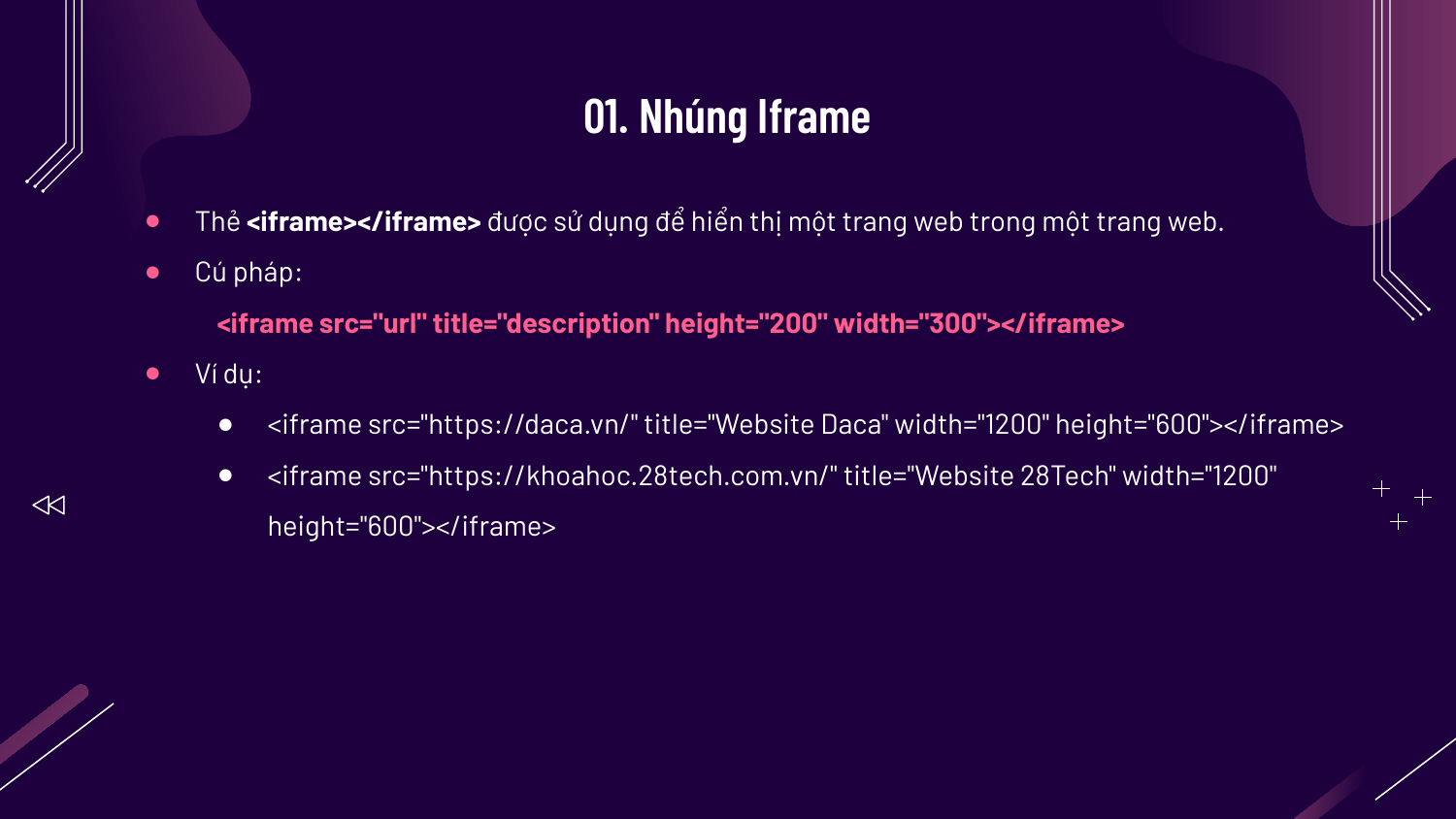

# 01. Nhúng Iframe
Thẻ <iframe></iframe> được sử dụng để hiển thị một trang web trong một trang web.
Cú pháp:
<iframe src="url" title="description" height="200" width="300"></iframe>
Ví dụ:
<iframe src="https://daca.vn/" title="Website Daca" width="1200" height="600"></iframe>
<iframe src="https://khoahoc.28tech.com.vn/" title="Website 28Tech" width="1200" height="600"></iframe>